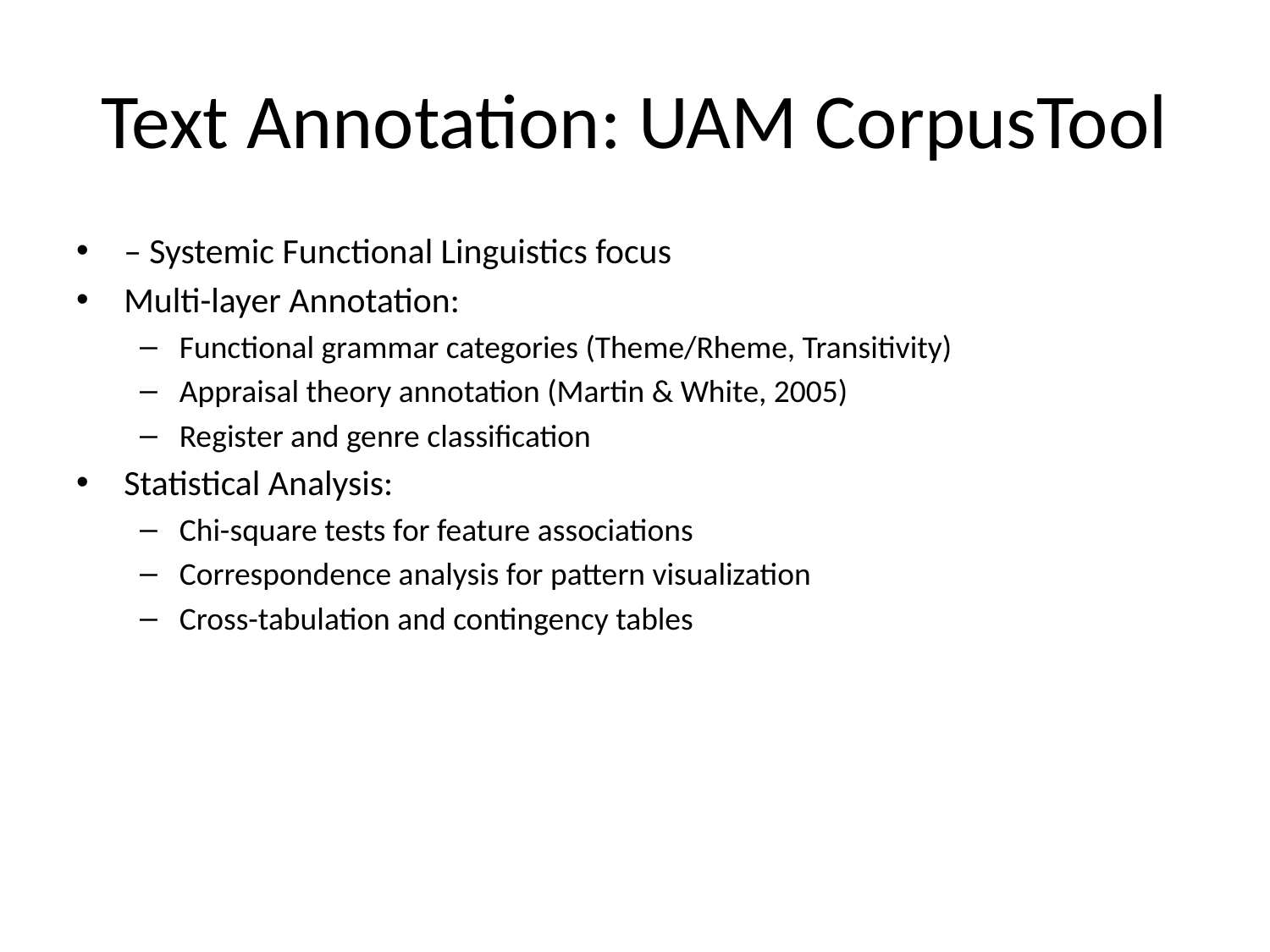

# Text Annotation: UAM CorpusTool
– Systemic Functional Linguistics focus
Multi-layer Annotation:
Functional grammar categories (Theme/Rheme, Transitivity)
Appraisal theory annotation (Martin & White, 2005)
Register and genre classification
Statistical Analysis:
Chi-square tests for feature associations
Correspondence analysis for pattern visualization
Cross-tabulation and contingency tables